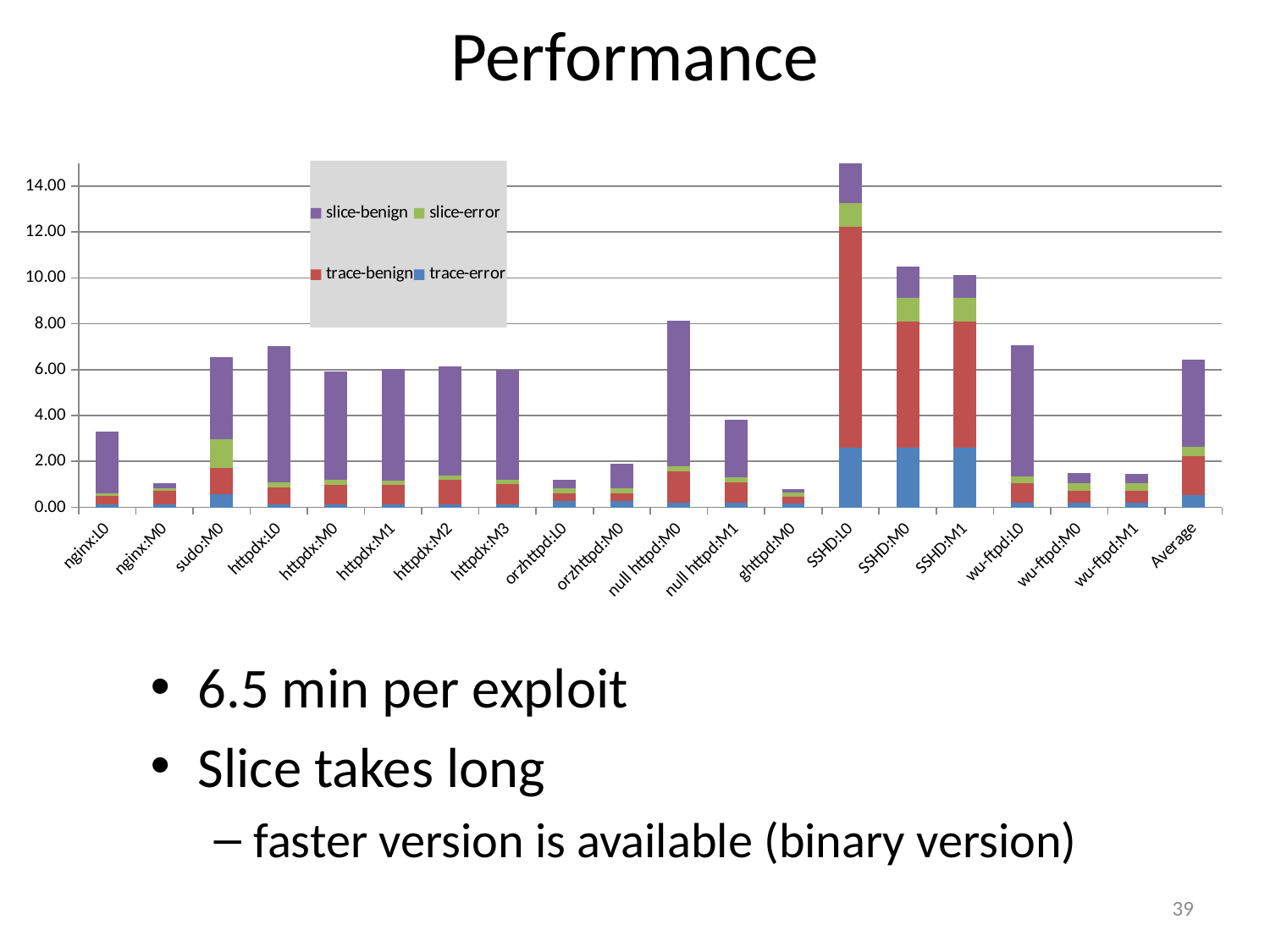

# Performance

### Chart

| Category | trace-error | trace-benign | slice-error | slice-benign |
|---|---|---|---|---|
| nginx:L0 | 0.1333 | 0.3667 | 0.1 | 2.683300000000021 |
| nginx:M0 | 0.1333 | 0.600000000000001 | 0.1 | 0.2 |
| sudo:M0 | 0.5833 | 1.1167 | 1.283299999999991 | 3.5667 |
| httpdx:L0 | 0.1333 | 0.750000000000004 | 0.2 | 5.933300000000013 |
| httpdx:M0 | 0.1333 | 0.850000000000001 | 0.2 | 4.733300000000003 |
| httpdx:M1 | 0.1333 | 0.8333 | 0.2 | 4.8667 |
| httpdx:M2 | 0.1333 | 1.05 | 0.2 | 4.75 |
| httpdx:M3 | 0.1333 | 0.883300000000001 | 0.2 | 4.783300000000001 |
| orzhttpd:L0 | 0.2833 | 0.333300000000003 | 0.2 | 0.4 |
| orzhttpd:M0 | 0.2833 | 0.333300000000003 | 0.2 | 1.0667 |
| null httpd:M0 | 0.216700000000001 | 1.333299999999992 | 0.2333 | 6.35 |
| null httpd:M1 | 0.216700000000001 | 0.866700000000005 | 0.2333 | 2.4833 |
| ghttpd:M0 | 0.15 | 0.3 | 0.2 | 0.15 |
| SSHD:L0 | 2.5833 | 9.6333 | 1.033299999999991 | 21.13329999999999 |
| SSHD:M0 | 2.5833 | 5.5 | 1.033299999999991 | 1.3667 |
| SSHD:M1 | 2.5833 | 5.5 | 1.033299999999991 | 1.0 |
| wu-ftpd:L0 | 0.2 | 0.8333 | 0.3167 | 5.7 |
| wu-ftpd:M0 | 0.2 | 0.5167 | 0.3167 | 0.45 |
| wu-ftpd:M1 | 0.2 | 0.5167 | 0.3167 | 0.433300000000003 |
| Average | 0.5333 | 1.6833 | 0.433300000000003 | 3.783300000000022 |
6.5 min per exploit
Slice takes long
faster version is available (binary version)
39